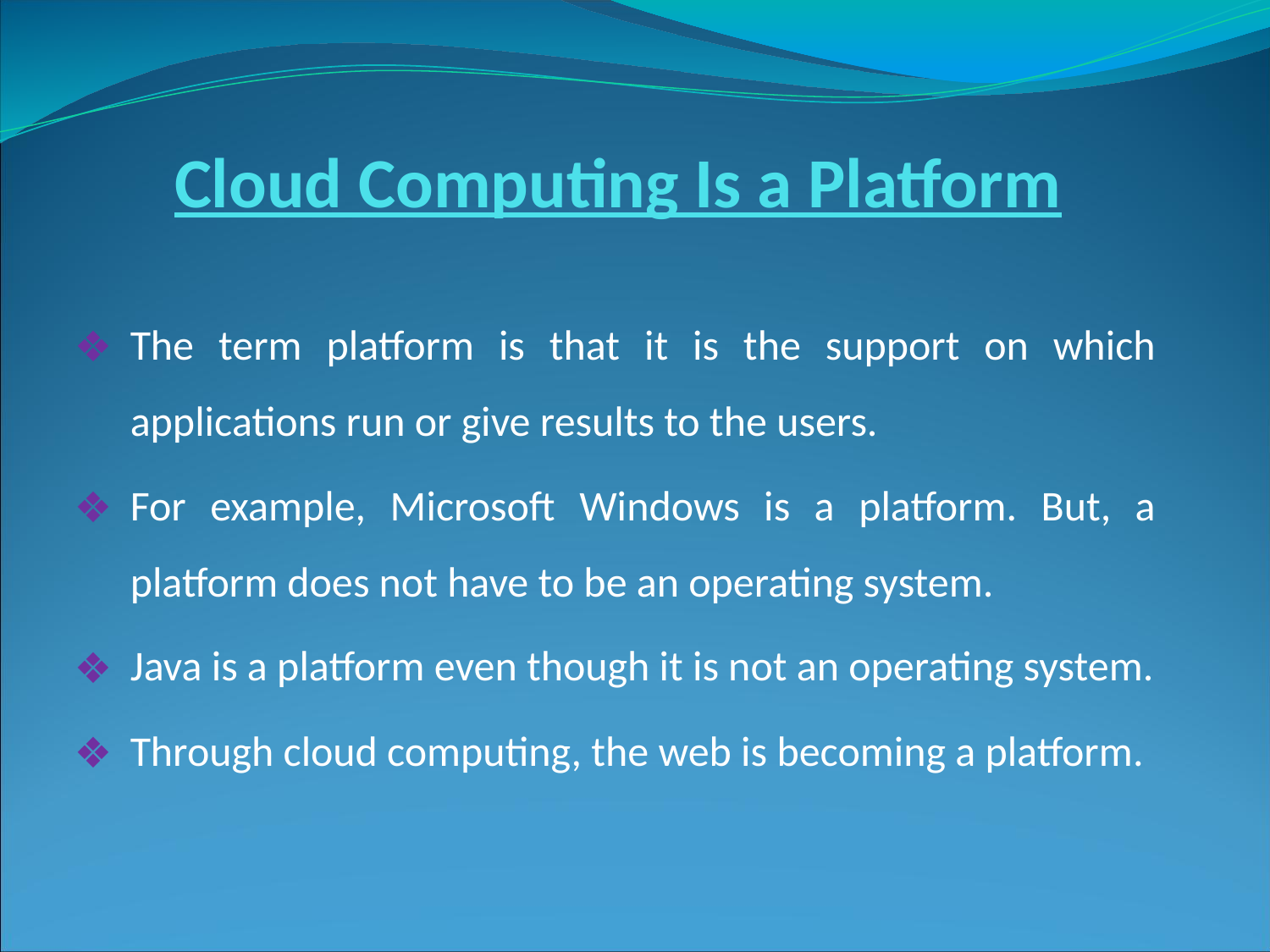

Cloud Computing Is a Platform
The term platform is that it is the support on which applications run or give results to the users.
For example, Microsoft Windows is a platform. But, a platform does not have to be an operating system.
Java is a platform even though it is not an operating system.
Through cloud computing, the web is becoming a platform.